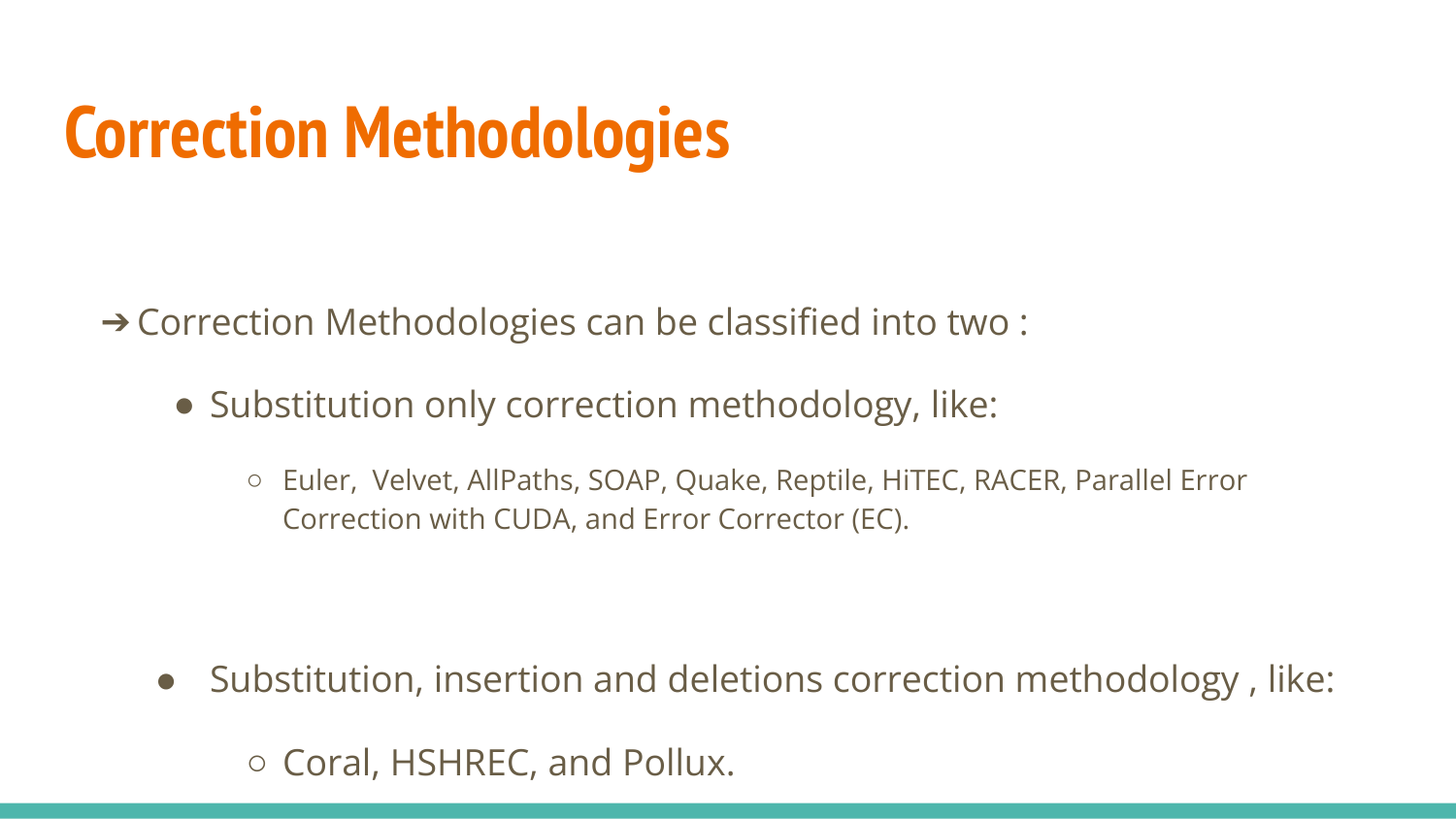

# Correction Methodologies

Correction Methodologies can be classified into two :
Substitution only correction methodology, like:
Euler,  Velvet, AllPaths, SOAP, Quake, Reptile, HiTEC, RACER, Parallel Error Correction with CUDA, and Error Corrector (EC).

Substitution, insertion and deletions correction methodology , like:
Coral, HSHREC, and Pollux.